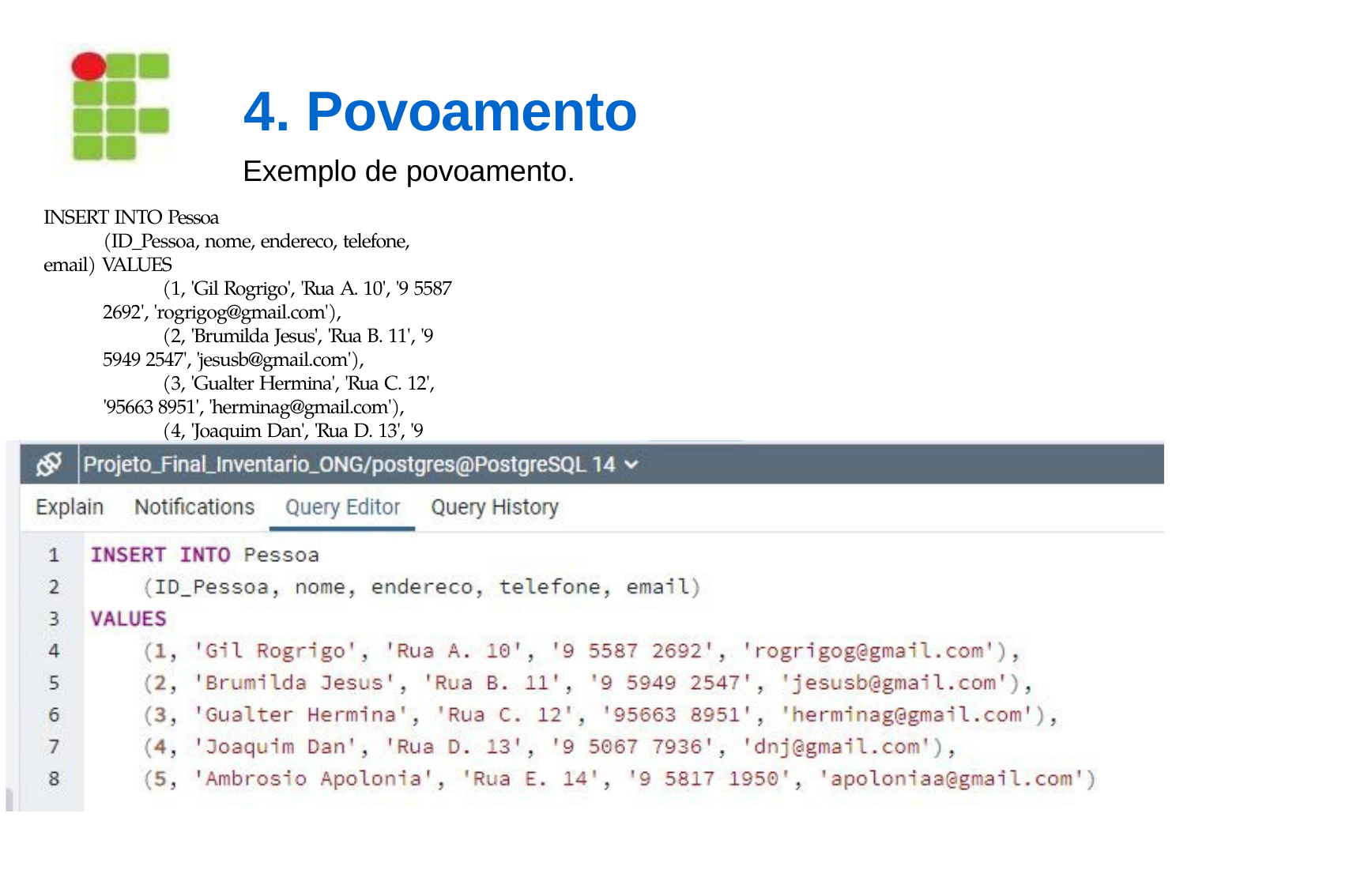

# 4. Povoamento
Exemplo de povoamento.
INSERT INTO Pessoa
(ID_Pessoa, nome, endereco, telefone, email) VALUES
(1, 'Gil Rogrigo', 'Rua A. 10', '9 5587 2692', 'rogrigog@gmail.com'),
(2, 'Brumilda Jesus', 'Rua B. 11', '9 5949 2547', 'jesusb@gmail.com'),
(3, 'Gualter Hermina', 'Rua C. 12', '95663 8951', 'herminag@gmail.com'),
(4, 'Joaquim Dan', 'Rua D. 13', '9 5067 7936', 'dnj@gmail.com'),
(5, 'Ambrosio Apolonia', 'Rua E. 14', '9 5817 1950', 'apoloniaa@gmail.com')